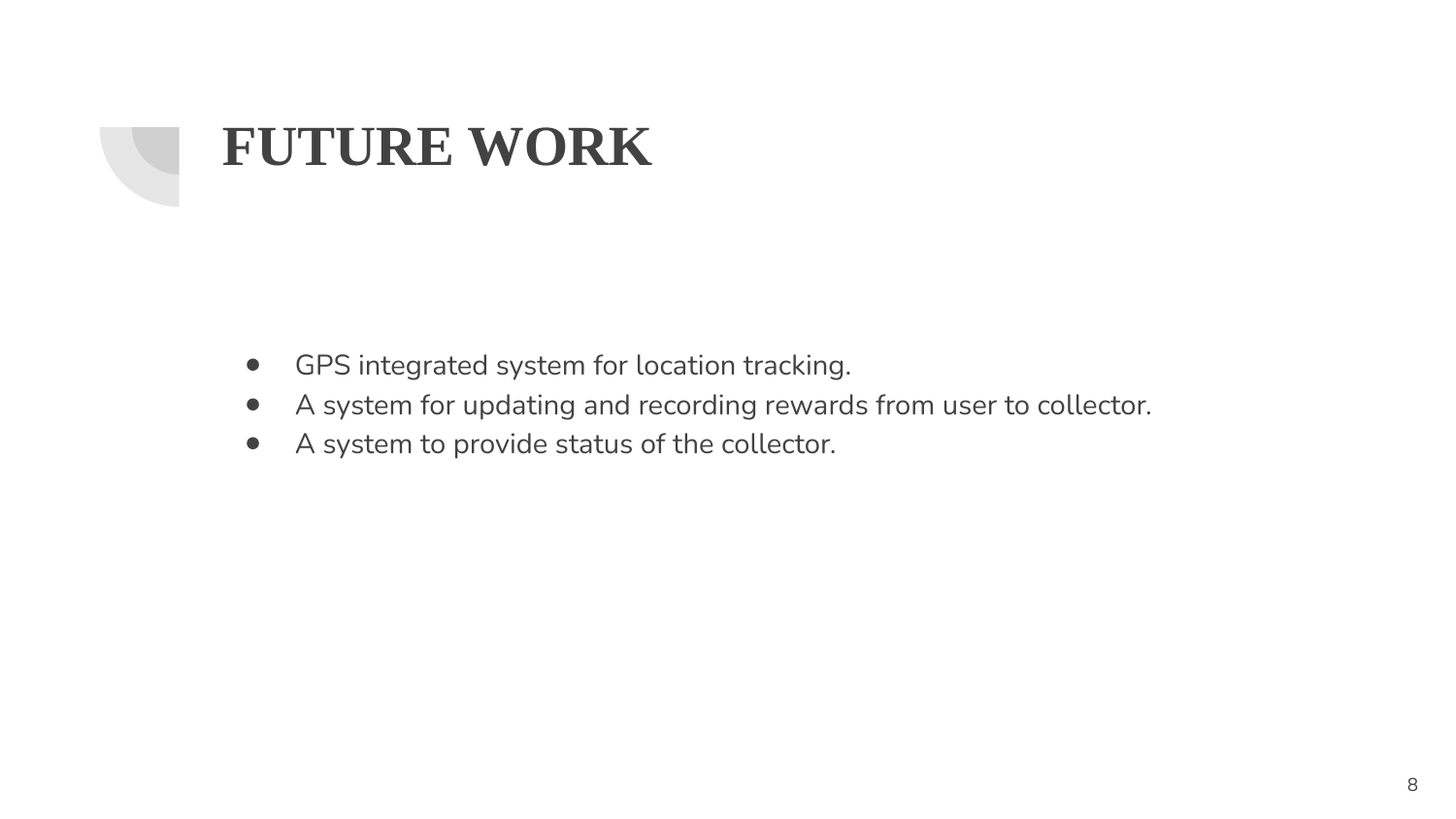

# FUTURE WORK

GPS integrated system for location tracking.
A system for updating and recording rewards from user to collector.
A system to provide status of the collector.

8